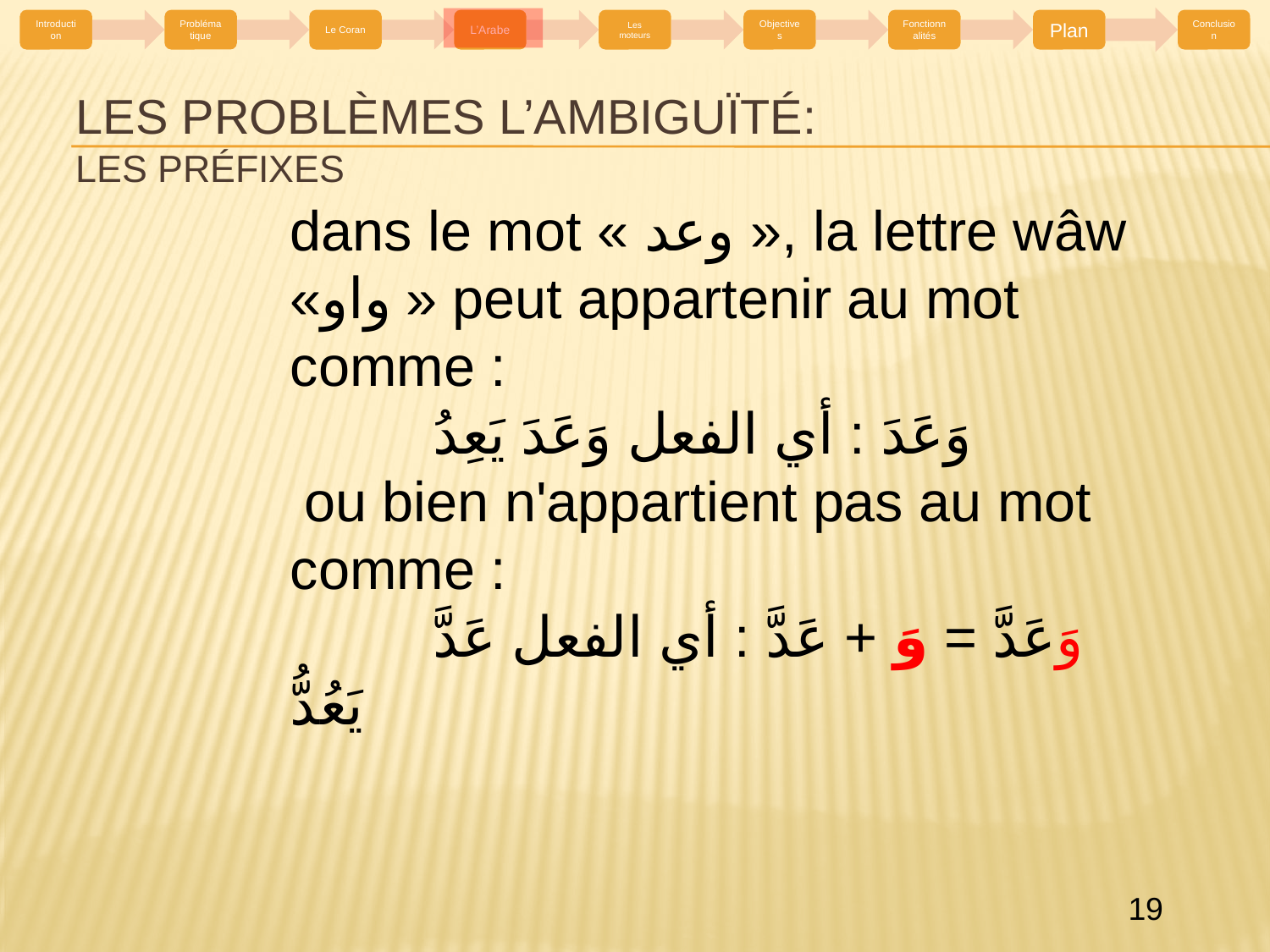

# Les problèmes l’ambiguïté: les préfixes

dans le mot « وعد », la lettre wâw «واو » peut appartenir au mot comme :
	 وَعَدَ : أي الفعل وَعَدَ يَعِدُ
 ou bien n'appartient pas au mot comme :
	 وَعَدَّ = وَ + عَدَّ : أي الفعل عَدَّ يَعُدُّ

| Le mot | 1ère façon | eme façon2 |
| --- | --- | --- |
| بطاقة | بِطَاقَة (اسم) | بِطَاقَة = بـِ + طَاقَة (حرف جر + اسم) |
| وهم | وَهْمٌ (مصدر) | وَهُمْ = وَ + هُمْ (حرف عطف+ ضمير متصل) |
| فرمت | فَرَمَتْ (من فَرَمَ يَفْرِمُ) | فَرَمَتْ = فـَ + رَمَتْ (من رَمَى يَرْمِي) |
| لسعت | لَسَعَتْ (من لَسَعَ يَلْسَعُ) | لَسَعَتْ = لـَ + سَعَتْ (من سَعَى يَسْعَى) |
| أبعث | أَبْعَثُ (فعل مضارع) | أَبَعَثَ = أَ + بَعَثَ (همزة استفهام + فعل ماضٍ) |
| كرب | كَرِبَ (فعل ماضٍ) | كَرَبّ = كَ + رَبّ (حرف تشبيه + اسم) |
| الحق | اِلْحَقْ (فعل أمر) | الْحَقّ = الْ + حَقُّ (ال التعريف + اسم) |